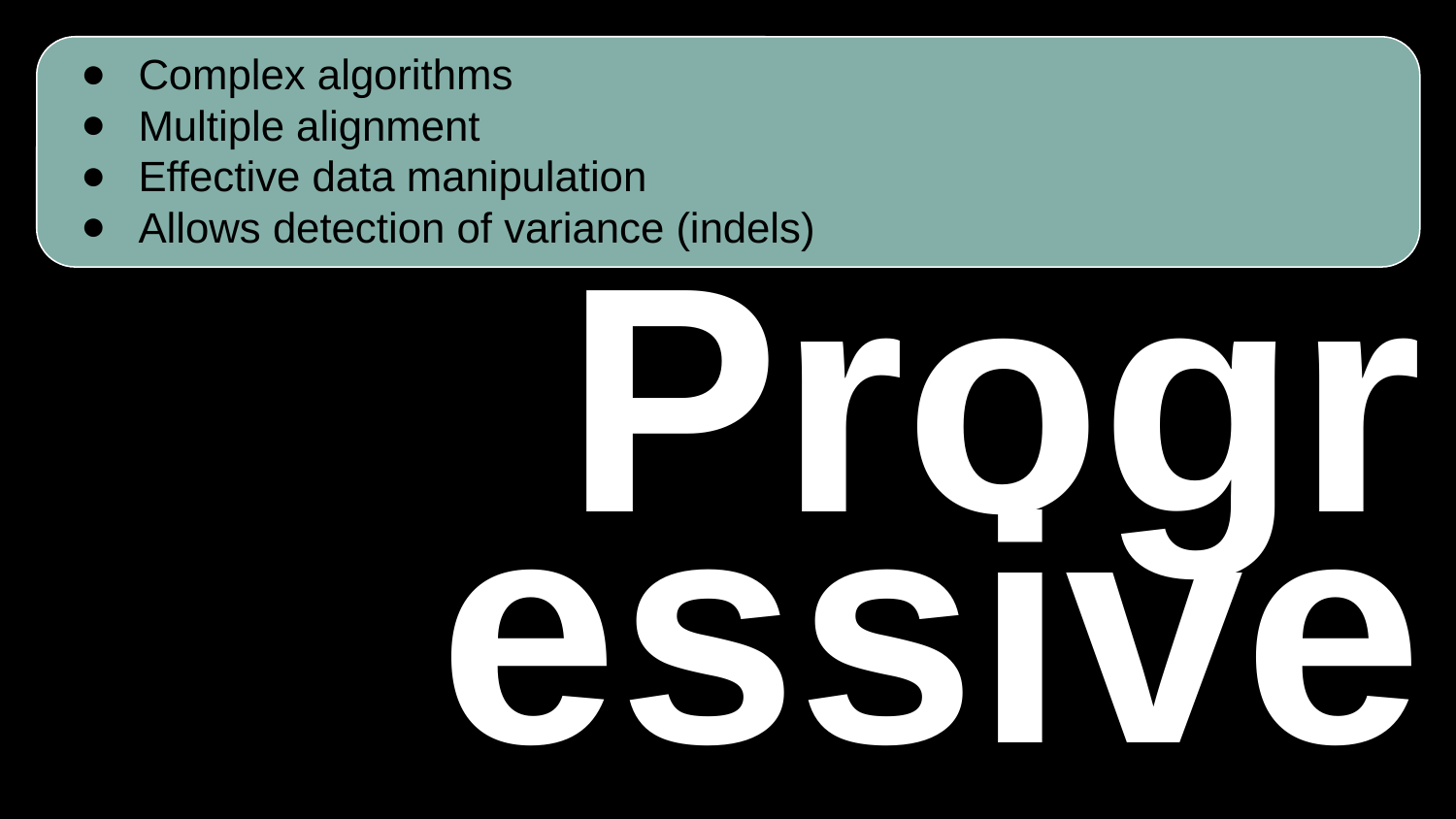

Complex algorithms
Multiple alignment
Effective data manipulation
Allows detection of variance (indels)

# Progressive